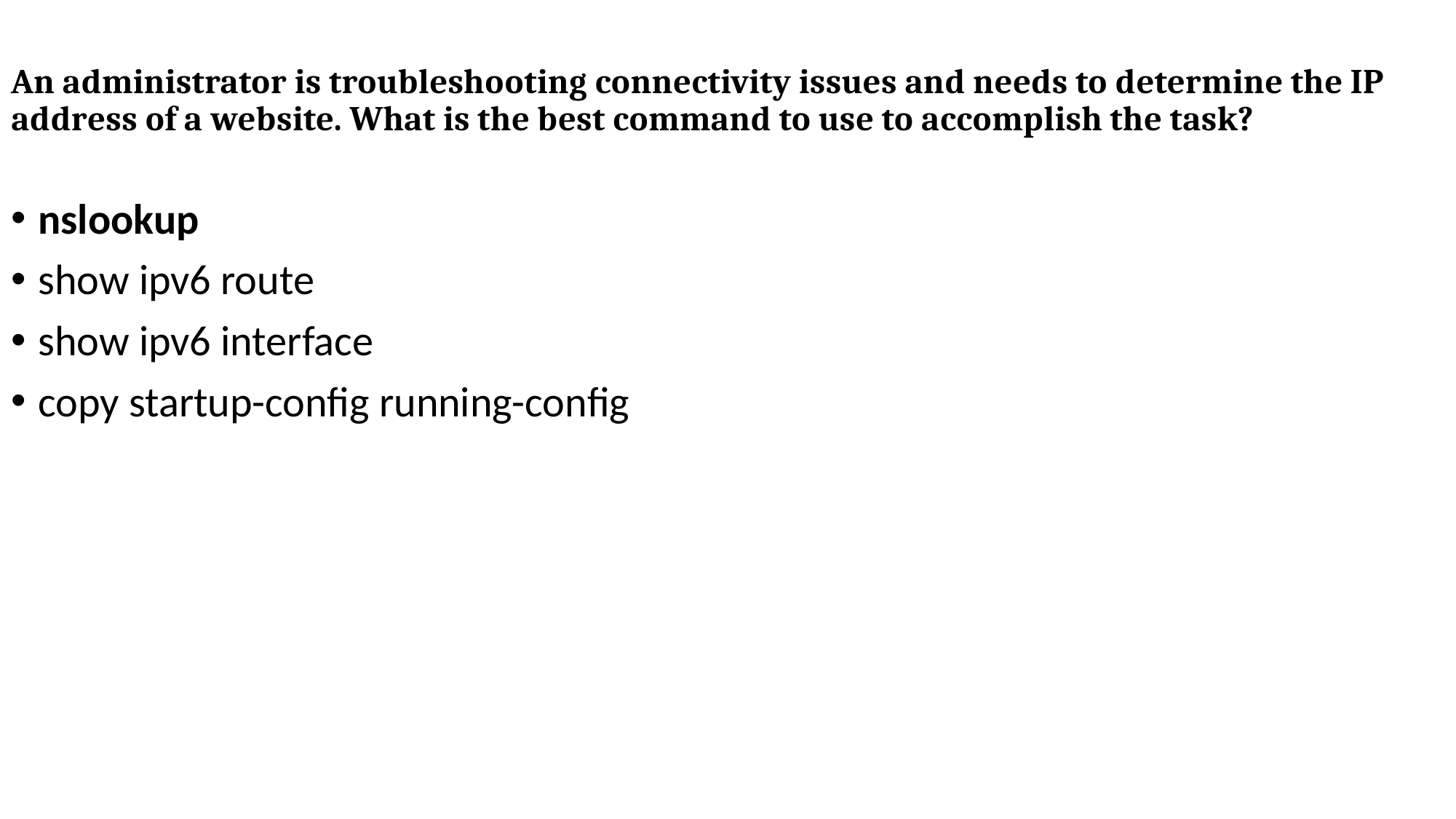

# An administrator is troubleshooting connectivity issues and needs to determine the IP address of a website. What is the best command to use to accomplish the task?
nslookup
show ipv6 route
show ipv6 interface
copy startup-config running-config